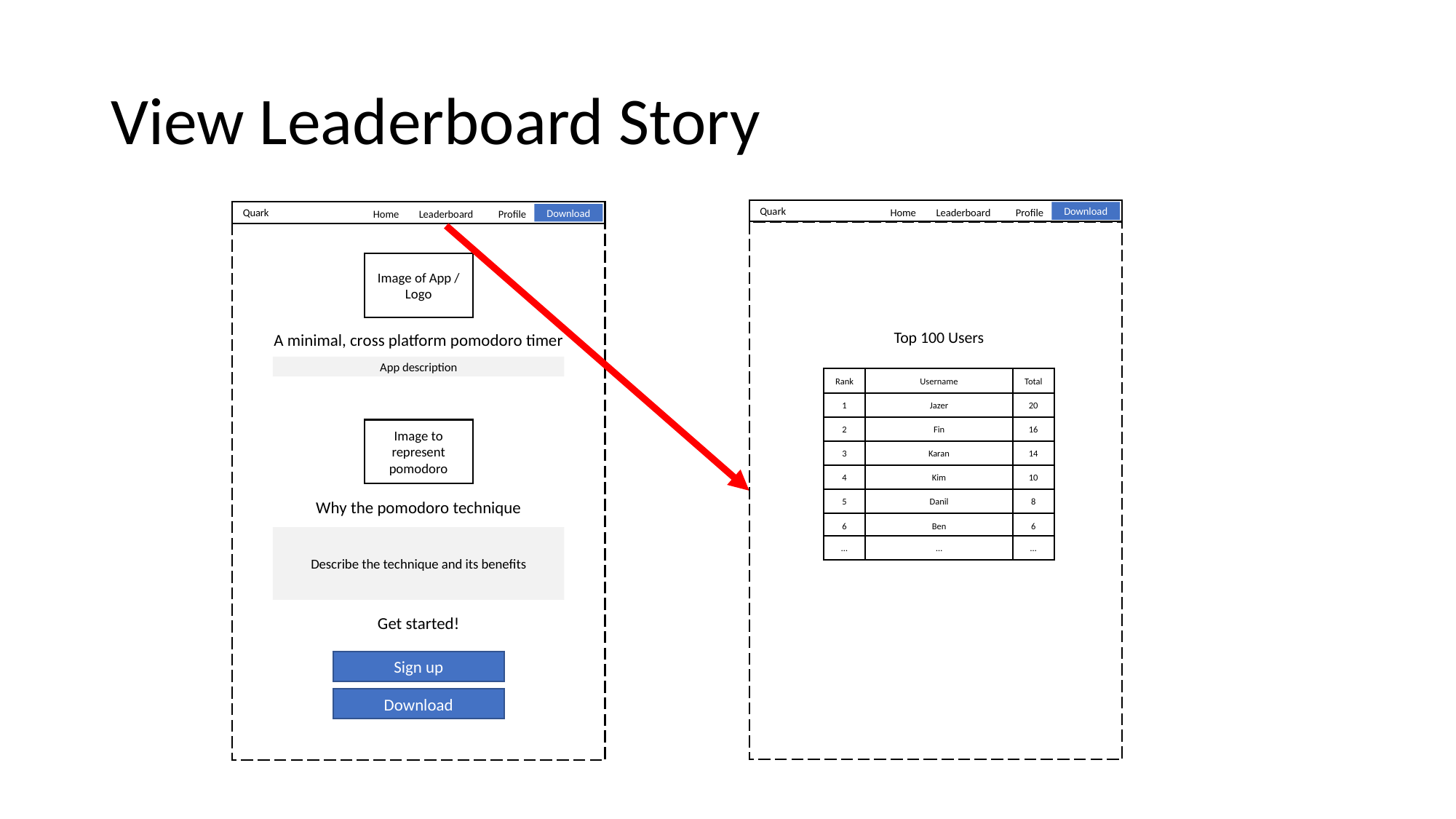

# View Leaderboard Story
Quark
Home
Leaderboard
Profile
Download
Quark
Home
Leaderboard
Profile
Download

Top 100 Users
Rank
Username
Total
1
Jazer
20
2
Fin
16
3
Karan
14
4
Kim
10
5
Danil
8
6
Ben
6
…
…
…

Image of App /
Logo
A minimal, cross platform pomodoro timer
App description
Image to represent pomodoro
Why the pomodoro technique
Describe the technique and its benefits
Get started!
Sign up
Download